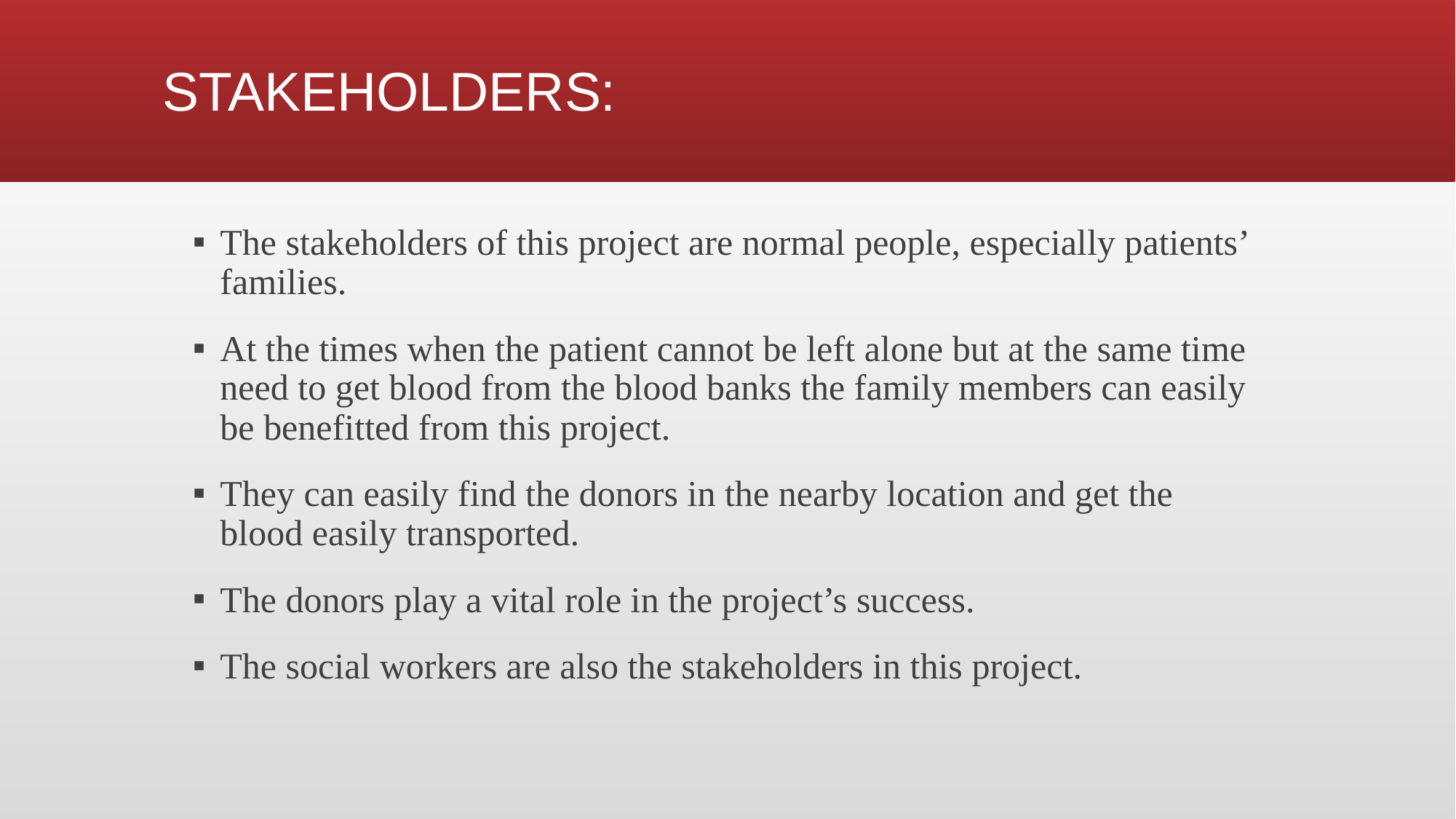

# STAKEHOLDERS:
The stakeholders of this project are normal people, especially patients’ families.
At the times when the patient cannot be left alone but at the same time need to get blood from the blood banks the family members can easily be benefitted from this project.
They can easily find the donors in the nearby location and get the blood easily transported.
The donors play a vital role in the project’s success.
The social workers are also the stakeholders in this project.